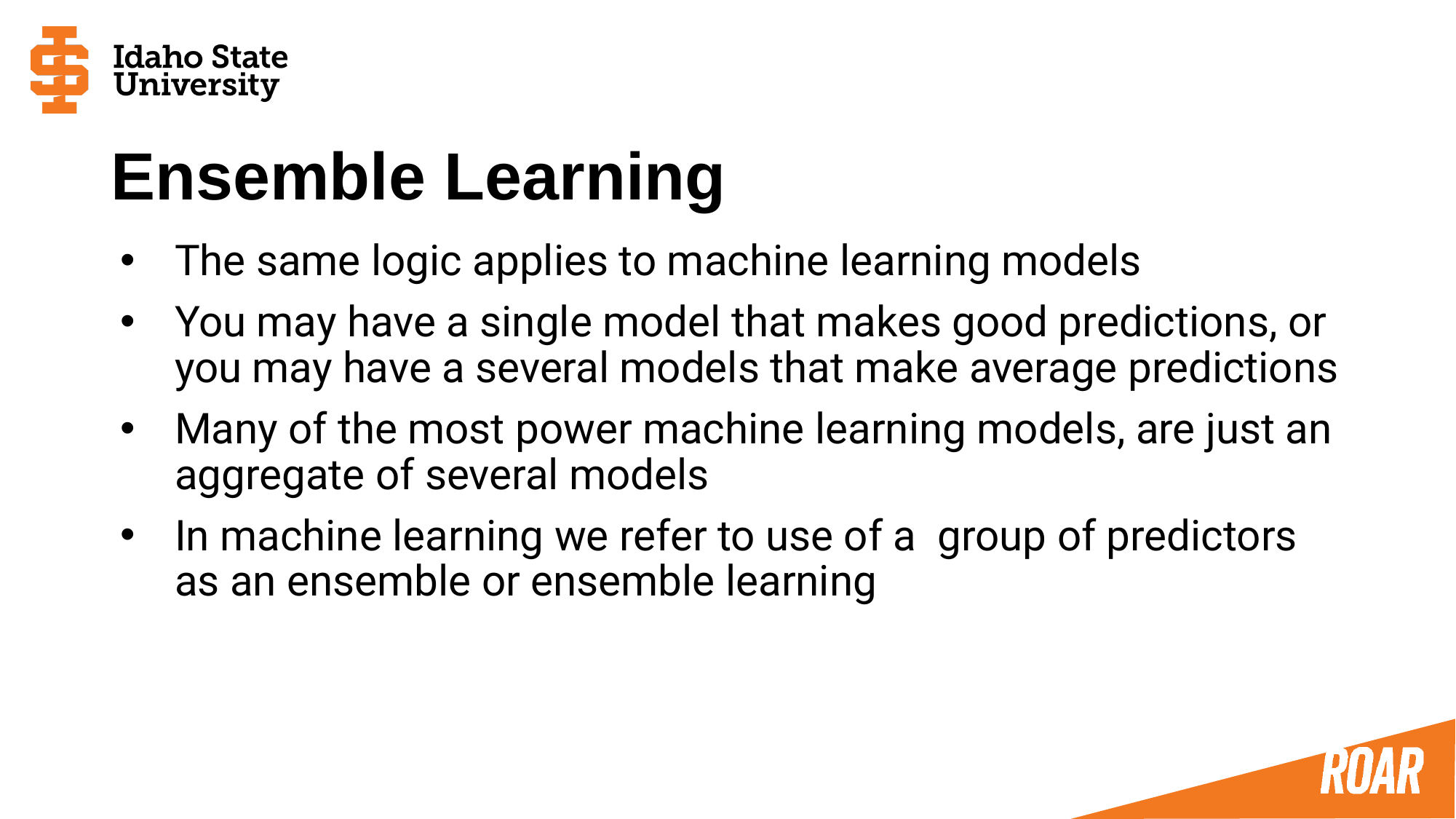

# Ensemble Learning
The same logic applies to machine learning models
You may have a single model that makes good predictions, or you may have a several models that make average predictions
Many of the most power machine learning models, are just an aggregate of several models
In machine learning we refer to use of a  group of predictors as an ensemble or ensemble learning